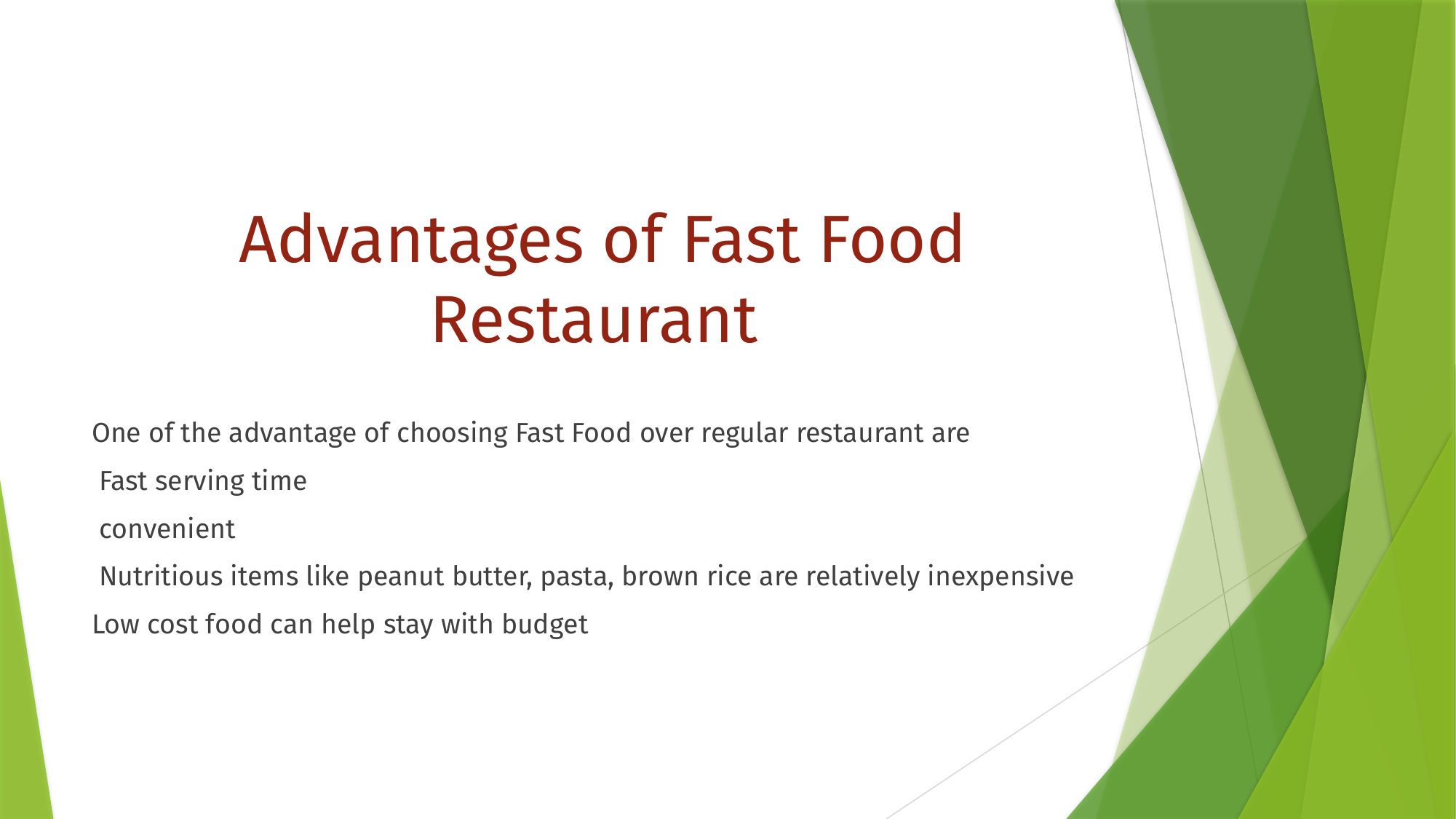

# Advantages of Fast Food Restaurant
One of the advantage of choosing Fast Food over regular restaurant are
 Fast serving time
 convenient
 Nutritious items like peanut butter, pasta, brown rice are relatively inexpensive
Low cost food can help stay with budget